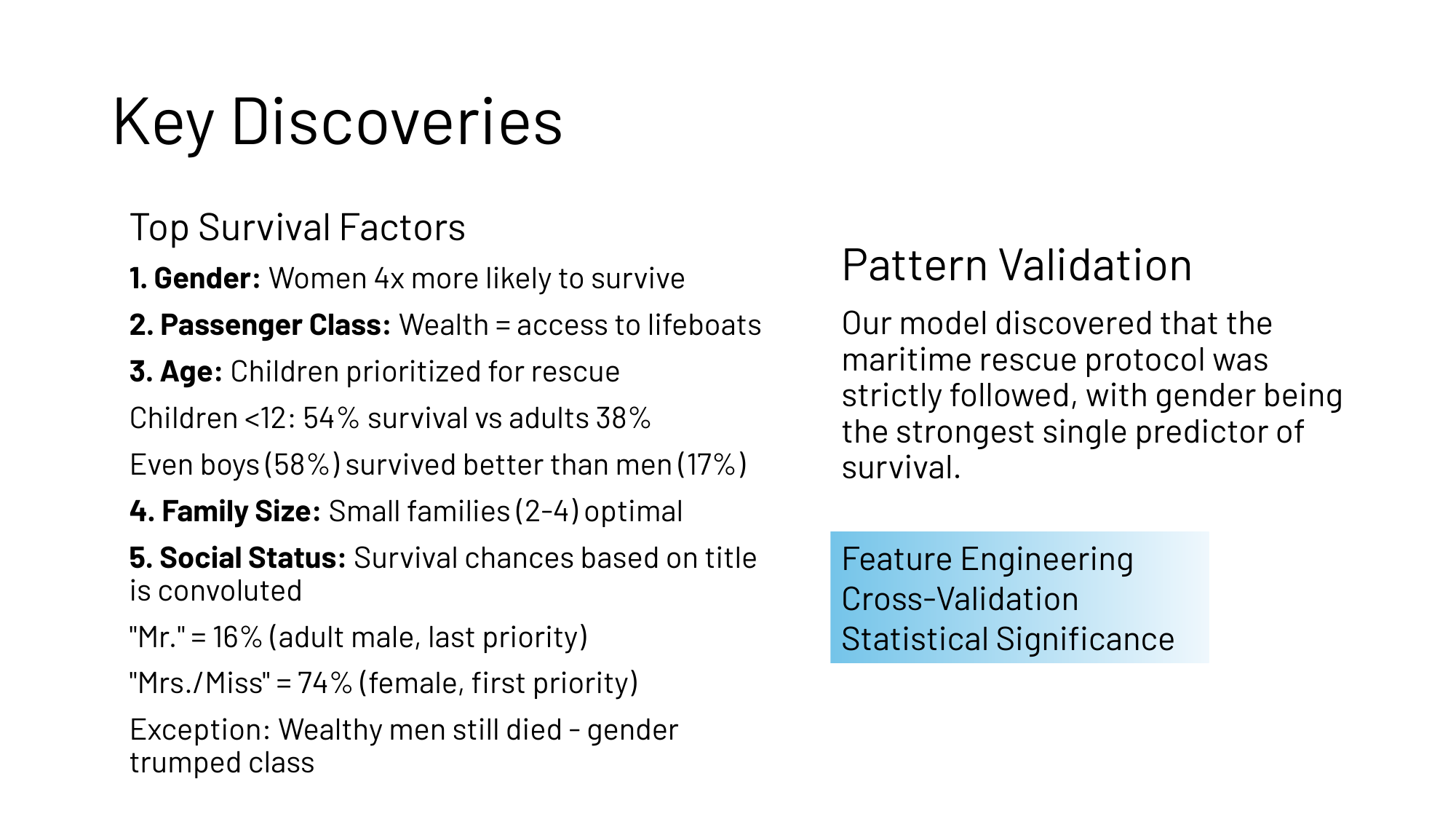

# Key Discoveries
Top Survival Factors
1. Gender: Women 4x more likely to survive
2. Passenger Class: Wealth = access to lifeboats
3. Age: Children prioritized for rescue
Children <12: 54% survival vs adults 38%
Even boys (58%) survived better than men (17%)
4. Family Size: Small families (2-4) optimal
5. Social Status: Survival chances based on title is convoluted
"Mr." = 16% (adult male, last priority)
"Mrs./Miss" = 74% (female, first priority)
Exception: Wealthy men still died - gender trumped class
Pattern Validation
Our model discovered that the maritime rescue protocol was strictly followed, with gender being the strongest single predictor of survival.

Feature Engineering
Cross-Validation
Statistical Significance